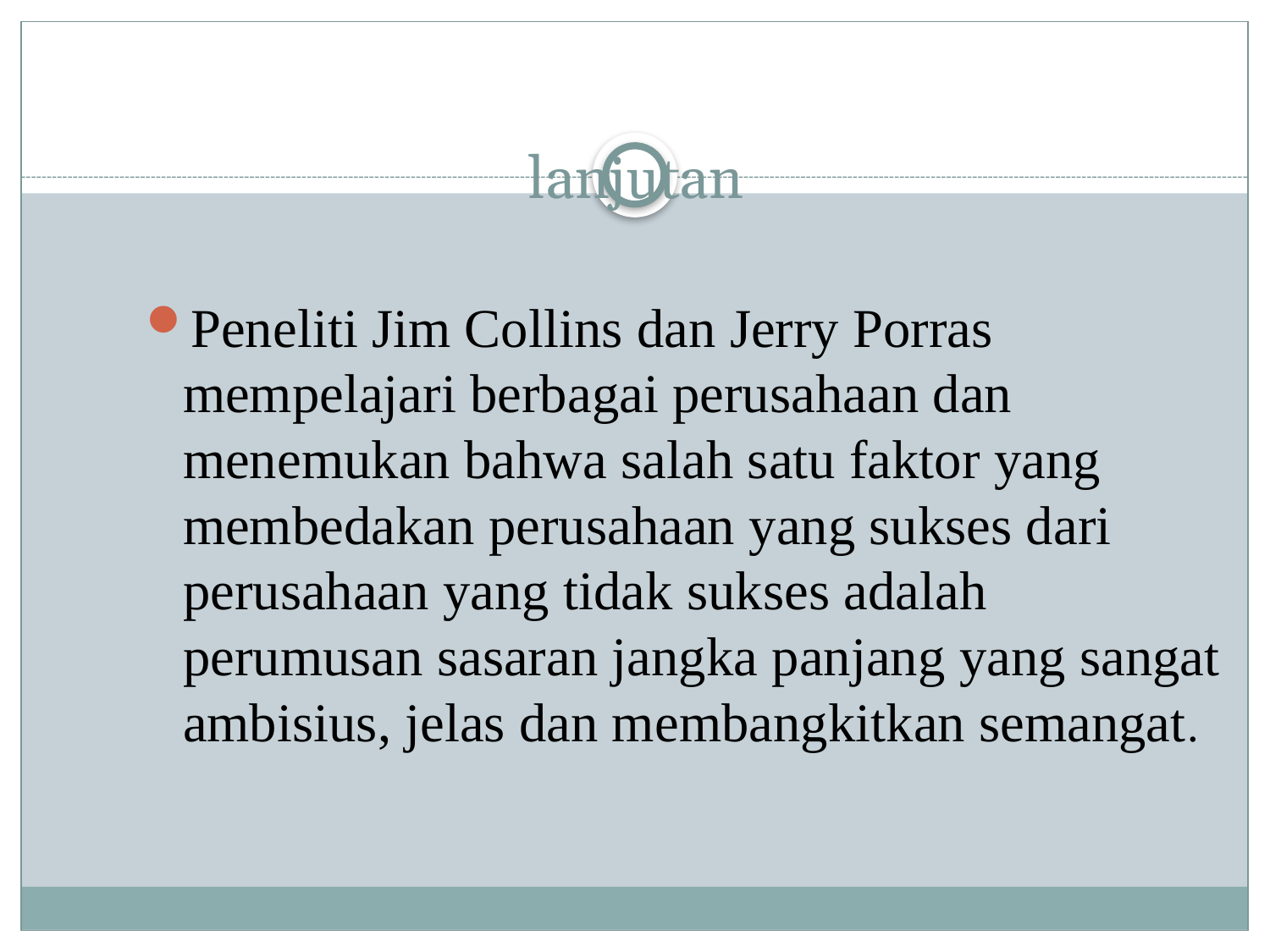

# lanjutan
Peneliti Jim Collins dan Jerry Porras mempelajari berbagai perusahaan dan menemukan bahwa salah satu faktor yang membedakan perusahaan yang sukses dari perusahaan yang tidak sukses adalah perumusan sasaran jangka panjang yang sangat ambisius, jelas dan membangkitkan semangat.